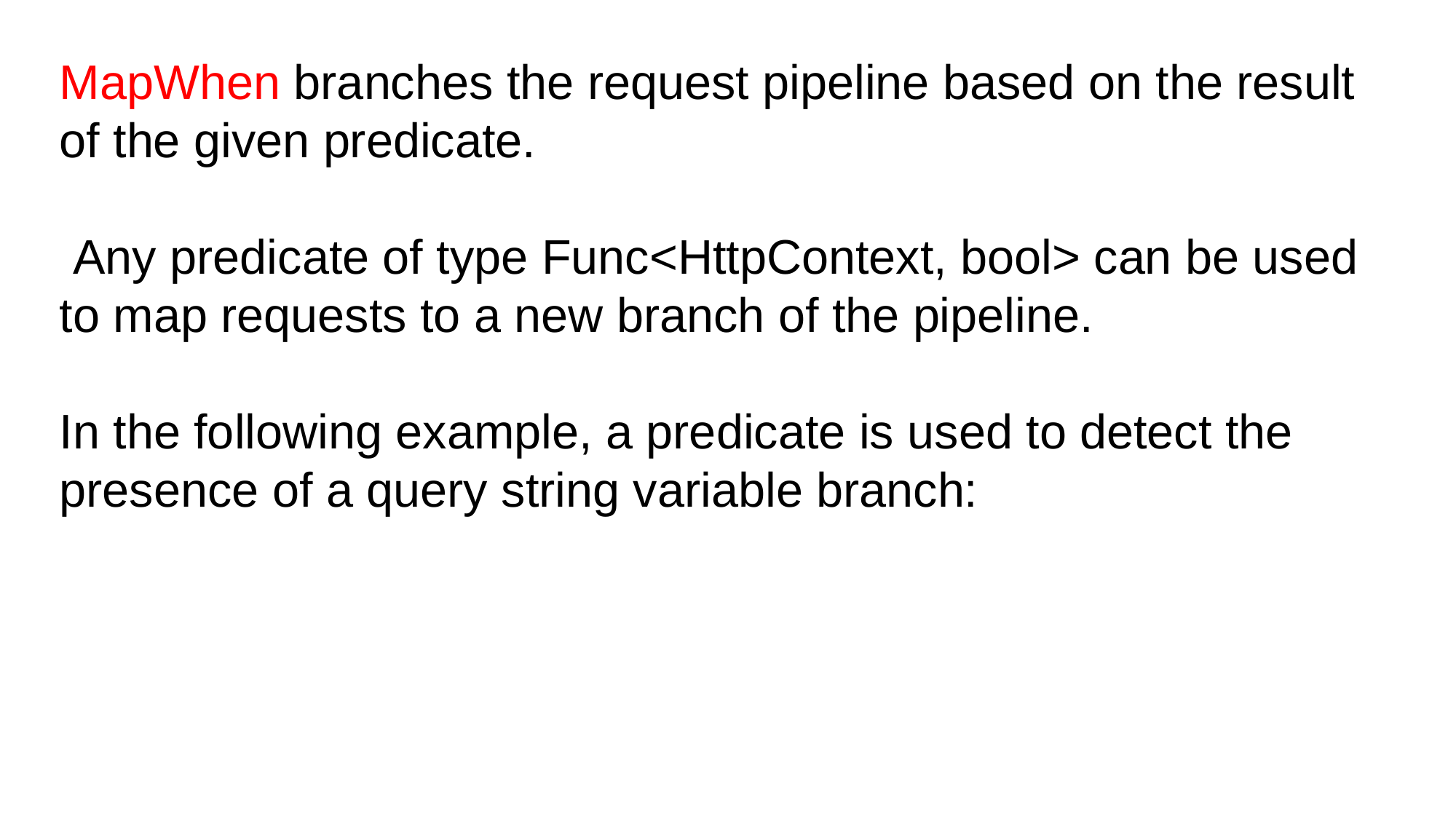

MapWhen branches the request pipeline based on the result of the given predicate.

 Any predicate of type Func<HttpContext, bool> can be used to map requests to a new branch of the pipeline.

In the following example, a predicate is used to detect the presence of a query string variable branch: